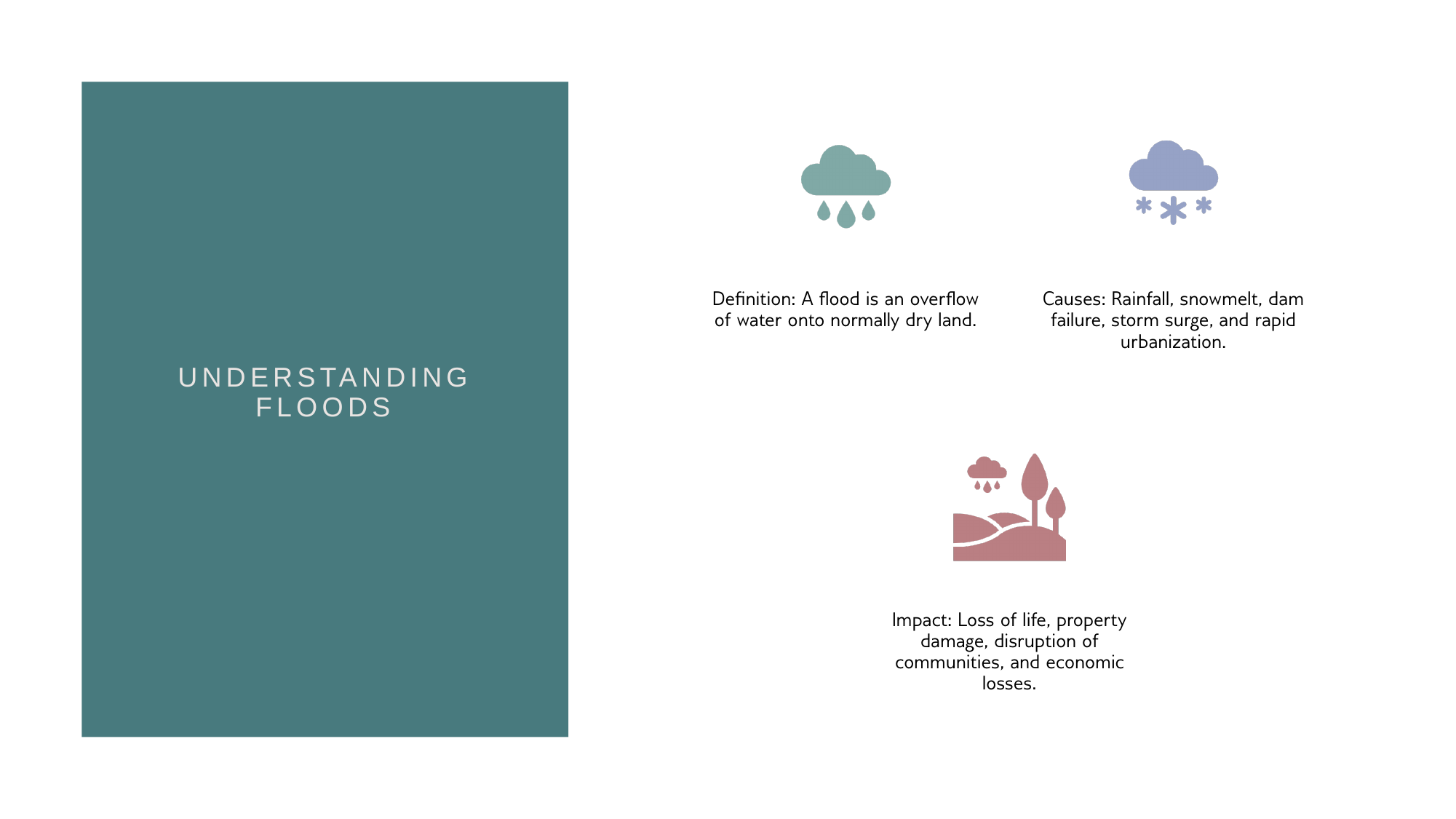

Definition: A flood is an overflow of water onto normally dry land.
Causes: Rainfall, snowmelt, dam failure, storm surge, and rapid urbanization.
Impact: Loss of life, property damage, disruption of communities, and economic losses.
# Understanding Floods